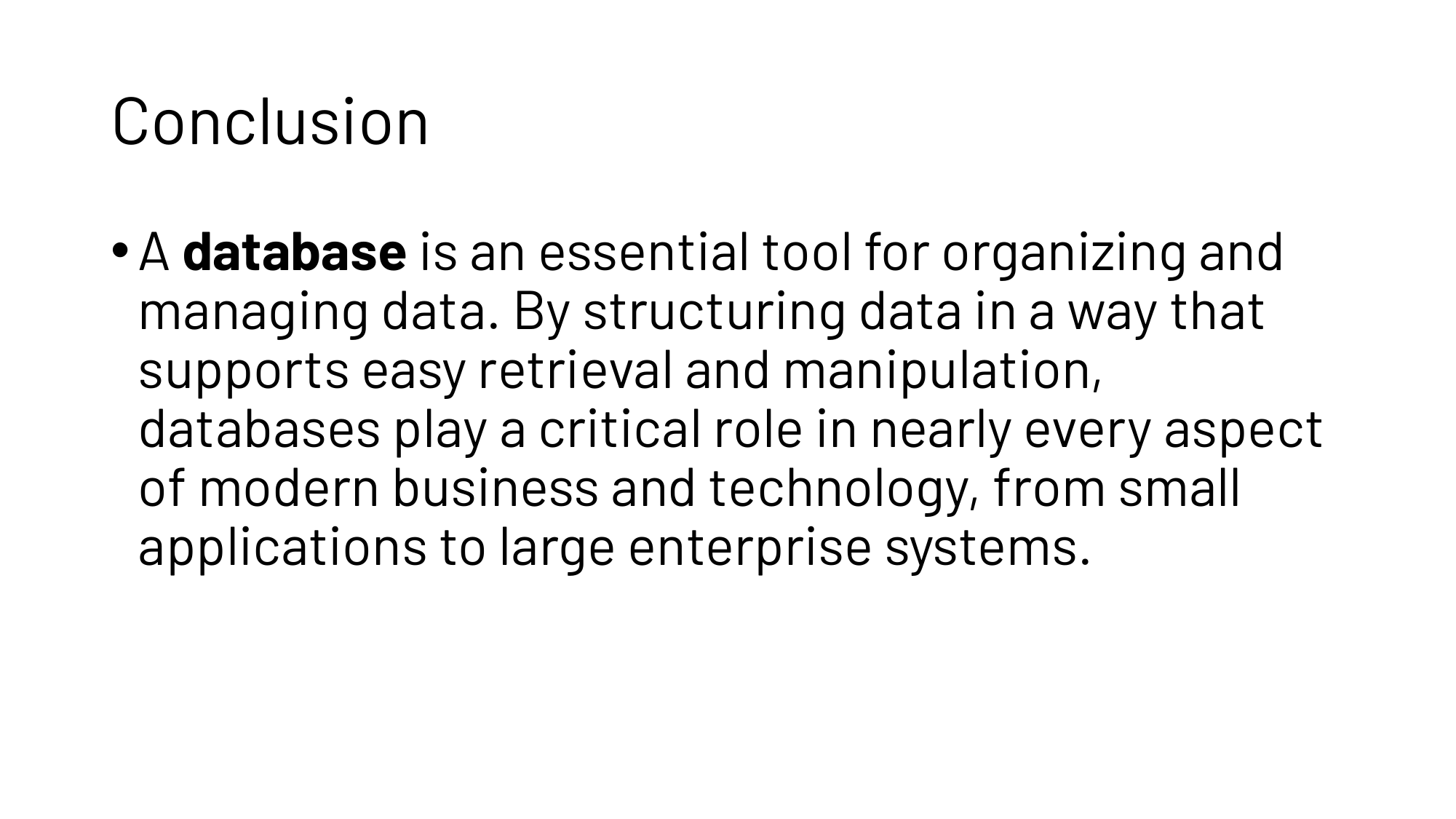

# Conclusion
A database is an essential tool for organizing and managing data. By structuring data in a way that supports easy retrieval and manipulation, databases play a critical role in nearly every aspect of modern business and technology, from small applications to large enterprise systems.